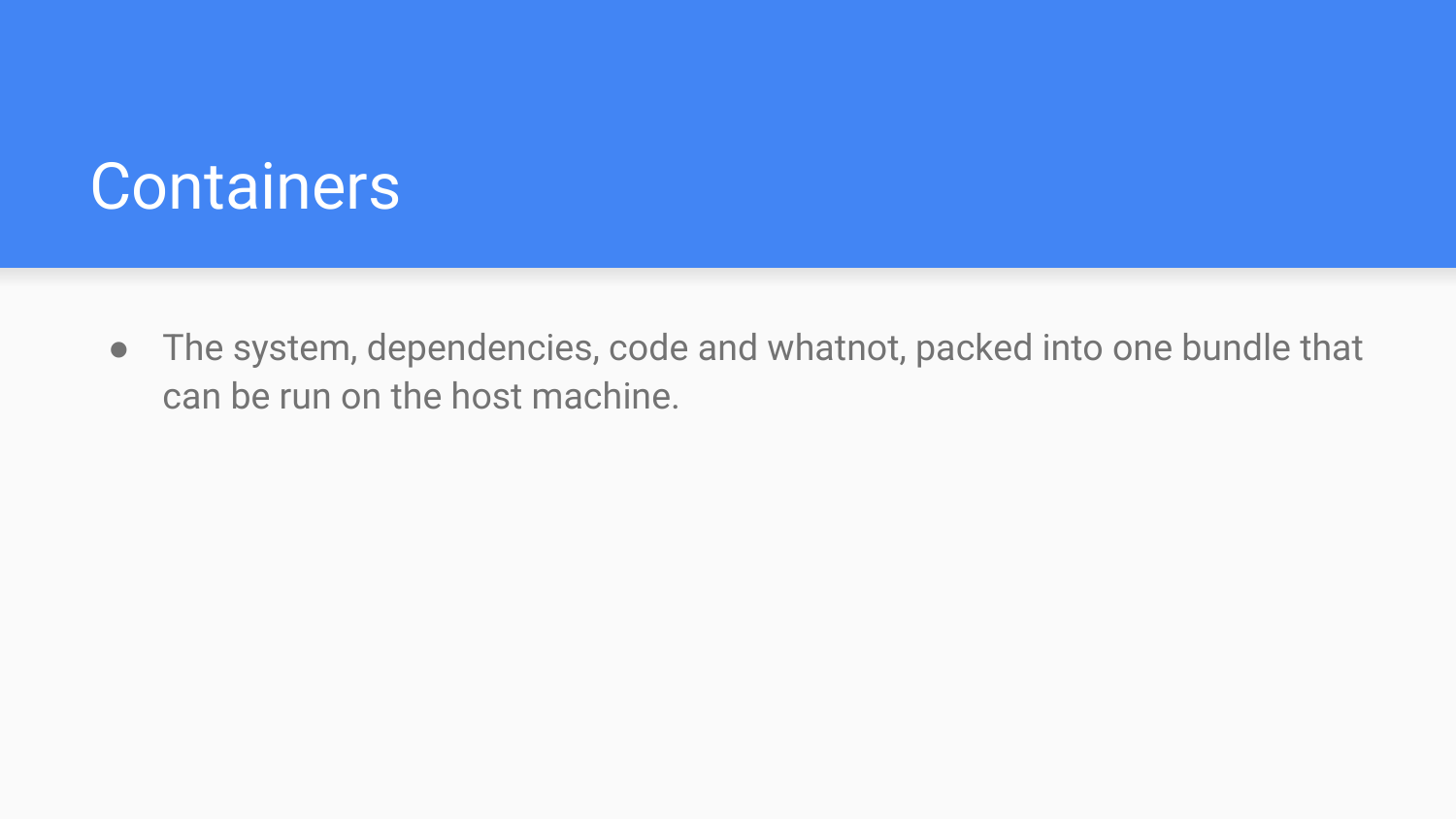

# Containers
The system, dependencies, code and whatnot, packed into one bundle that can be run on the host machine.